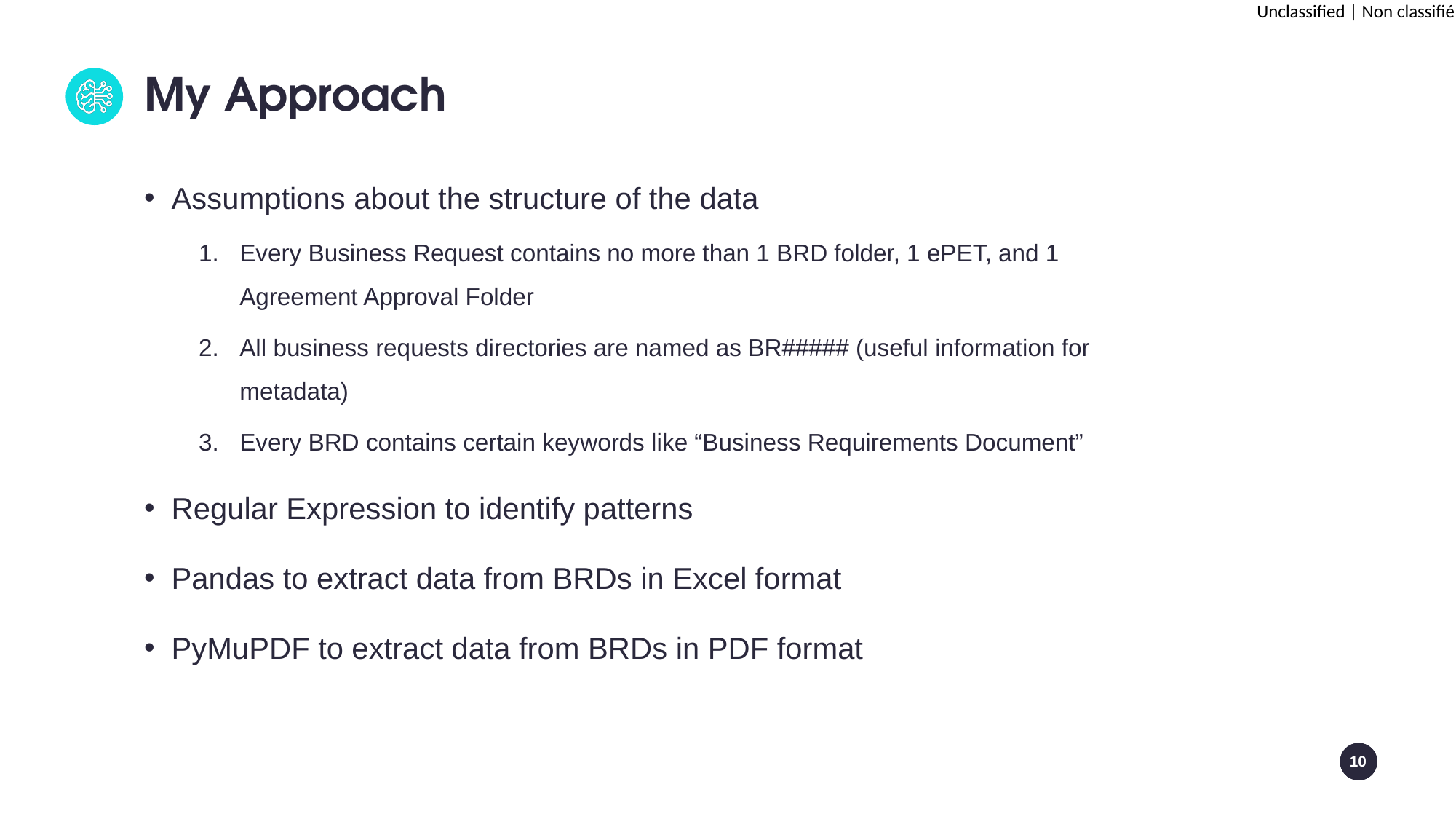

My Approach
Assumptions about the structure of the data
Every Business Request contains no more than 1 BRD folder, 1 ePET, and 1 Agreement Approval Folder
All business requests directories are named as BR##### (useful information for metadata)
Every BRD contains certain keywords like “Business Requirements Document”
Regular Expression to identify patterns
Pandas to extract data from BRDs in Excel format
PyMuPDF to extract data from BRDs in PDF format